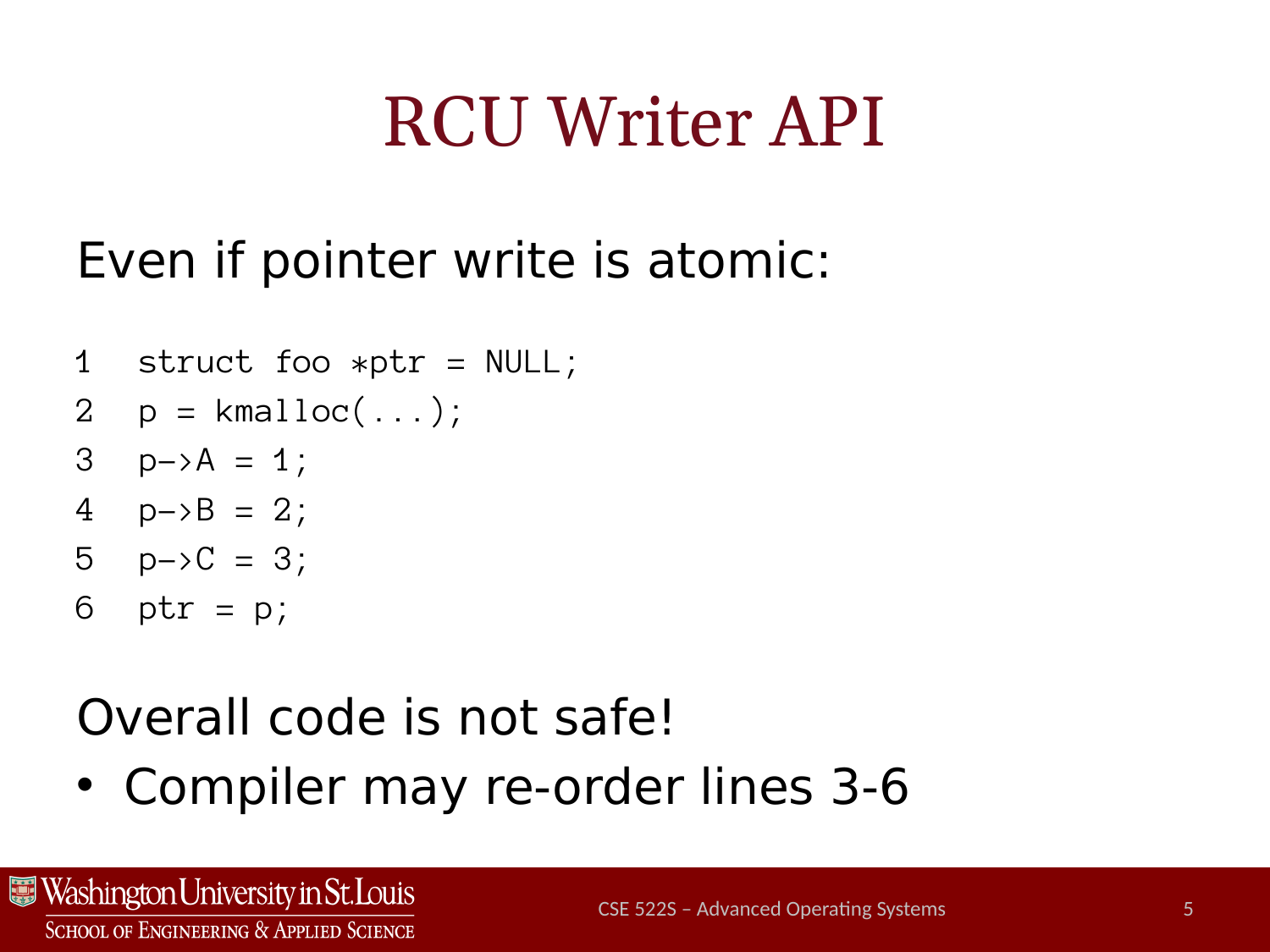

# RCU Writer API
Even if pointer write is atomic:
struct foo *ptr = NULL;
p = kmalloc(...);
p->A = 1;
p->B = 2;
p->C = 3;
ptr = p;

Overall code is not safe!
Compiler may re-order lines 3-6
CSE 522S – Advanced Operating Systems
5